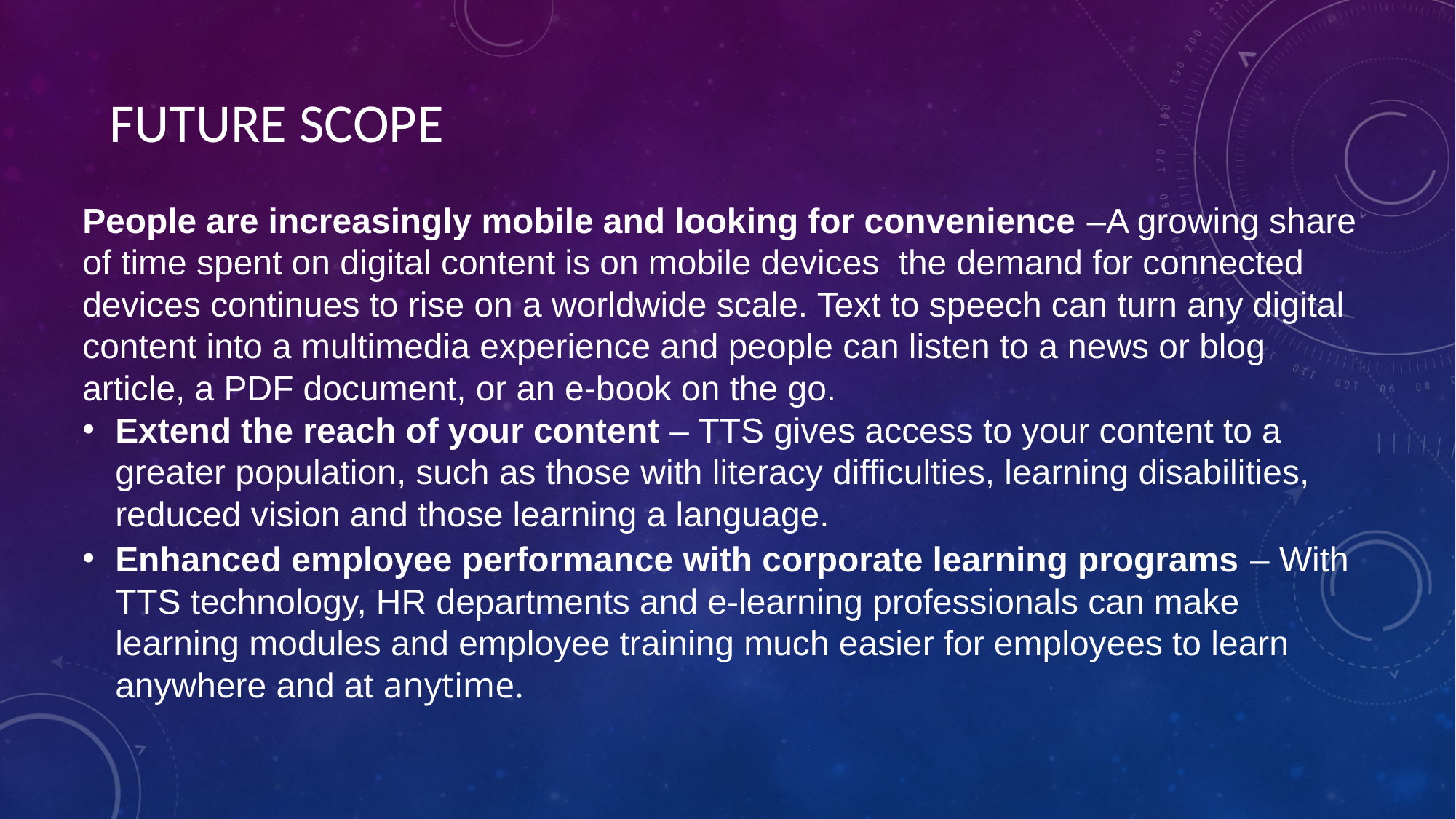

# Future Scope
People are increasingly mobile and looking for convenience –A growing share of time spent on digital content is on mobile devices  the demand for connected devices continues to rise on a worldwide scale. Text to speech can turn any digital content into a multimedia experience and people can listen to a news or blog article, a PDF document, or an e-book on the go.
Extend the reach of your content – TTS gives access to your content to a greater population, such as those with literacy difficulties, learning disabilities, reduced vision and those learning a language.
Enhanced employee performance with corporate learning programs – With TTS technology, HR departments and e-learning professionals can make learning modules and employee training much easier for employees to learn anywhere and at anytime.